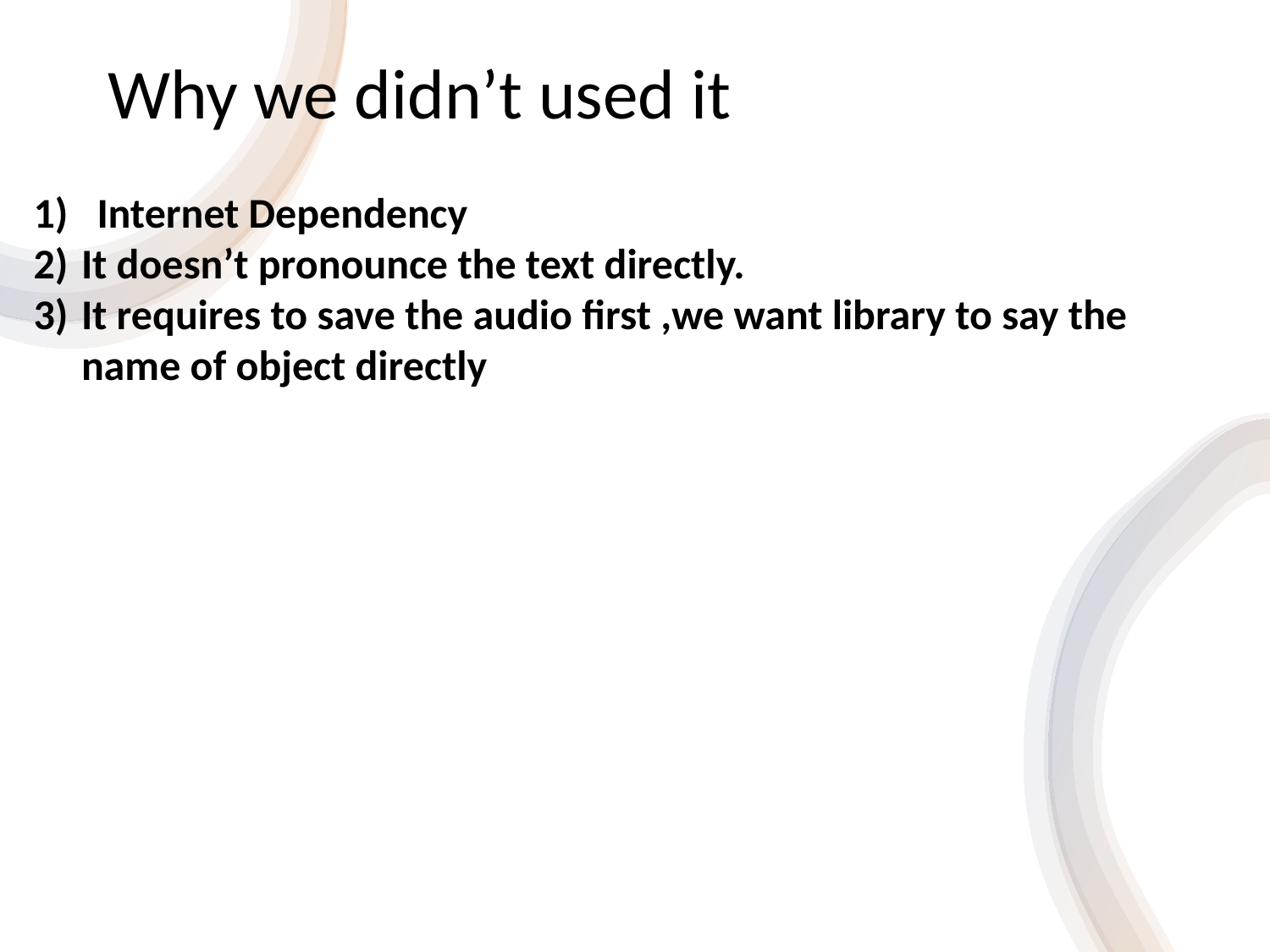

Why we didn’t used it
Internet Dependency
It doesn’t pronounce the text directly.
It requires to save the audio first ,we want library to say the name of object directly